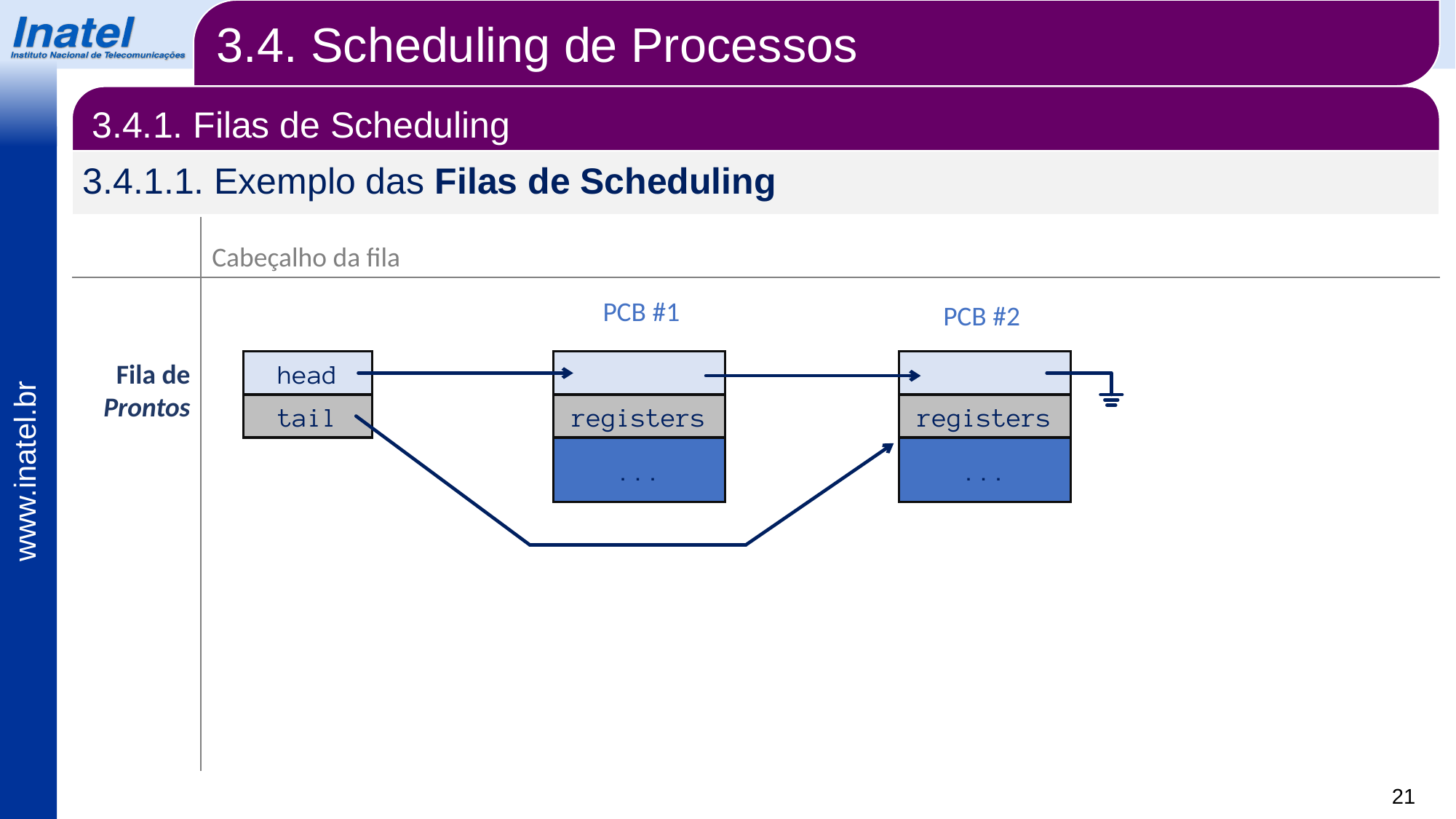

3.4. Scheduling de Processos
3.4.1. Filas de Scheduling
3.4.1.1. Exemplo das Filas de Scheduling
Cabeçalho da fila
PCB #1
PCB #2
Fila de Prontos
head
tail

registers
...

registers
...